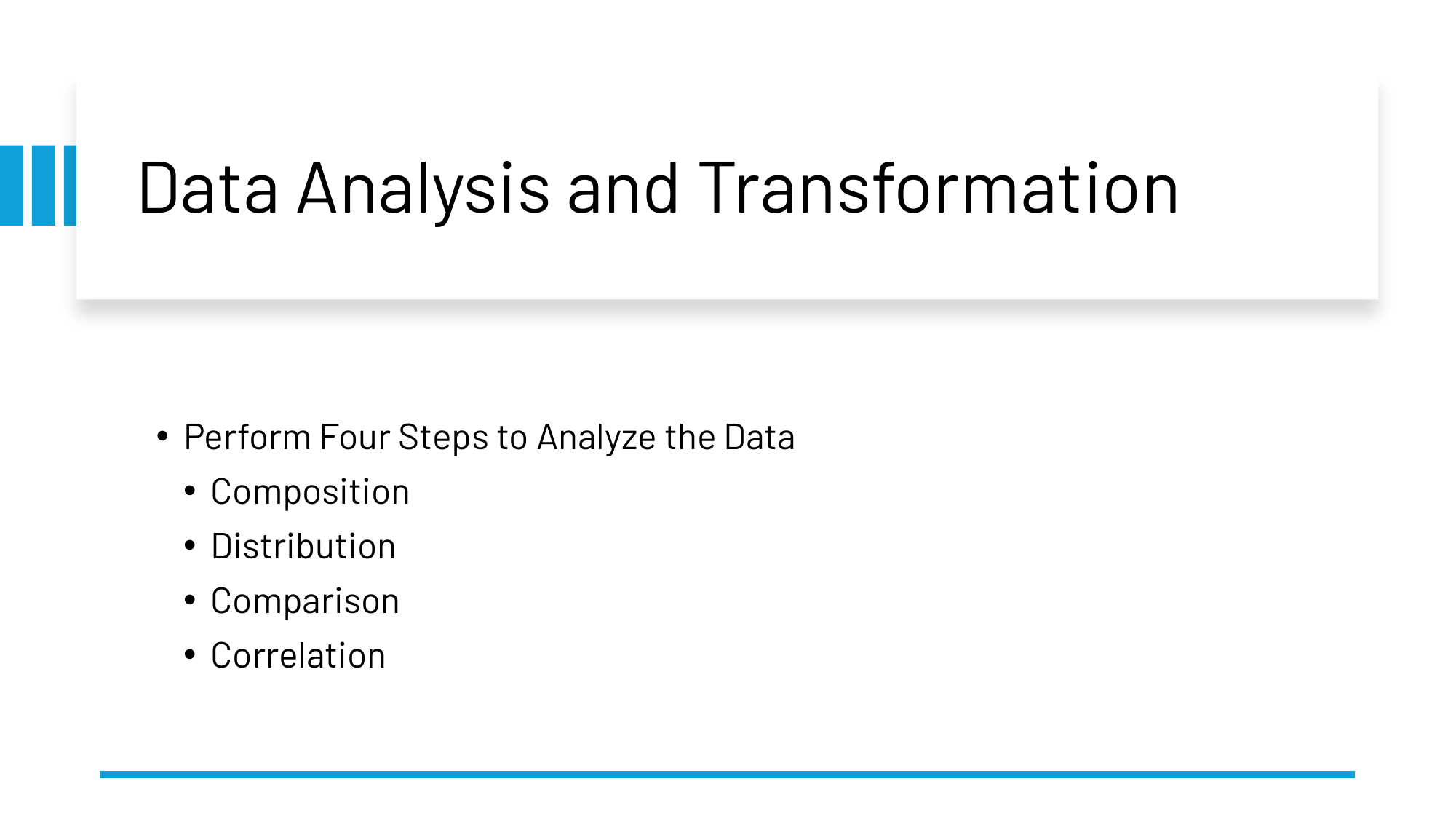

# Data Analysis and Transformation

Perform Four Steps to Analyze the Data
Composition
Distribution
Comparison
Correlation